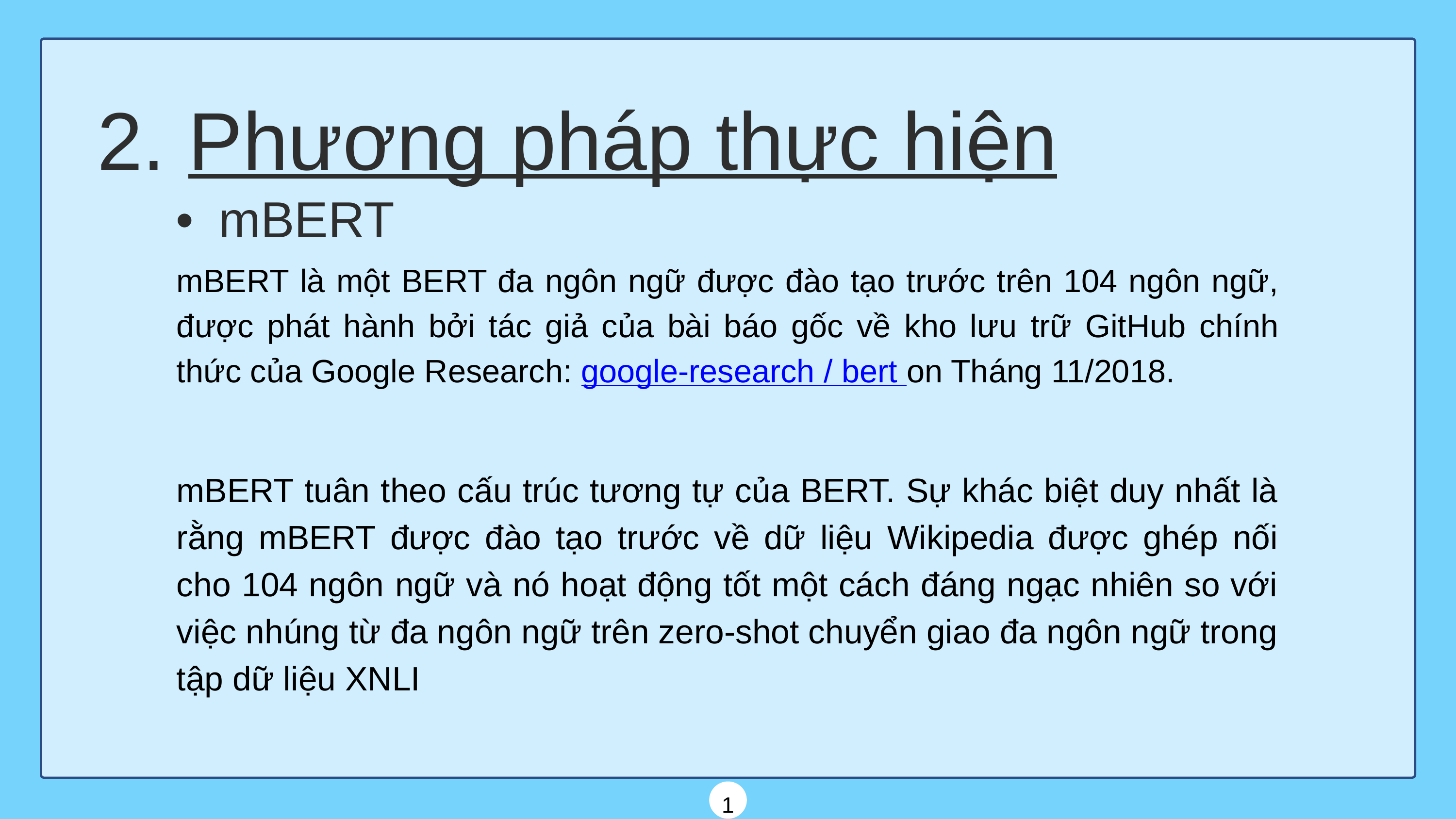

| 2. Phương pháp thực hiện |
| --- |
|  |
| --- |
| mBERT |
| --- |
mBERT là một BERT đa ngôn ngữ được đào tạo trước trên 104 ngôn ngữ, được phát hành bởi tác giả của bài báo gốc về kho lưu trữ GitHub chính thức của Google Research: google-research / bert on Tháng 11/2018.
mBERT tuân theo cấu trúc tương tự của BERT. Sự khác biệt duy nhất là rằng mBERT được đào tạo trước về dữ liệu Wikipedia được ghép nối cho 104 ngôn ngữ và nó hoạt động tốt một cách đáng ngạc nhiên so với việc nhúng từ đa ngôn ngữ trên zero-shot chuyển giao đa ngôn ngữ trong tập dữ liệu XNLI

10